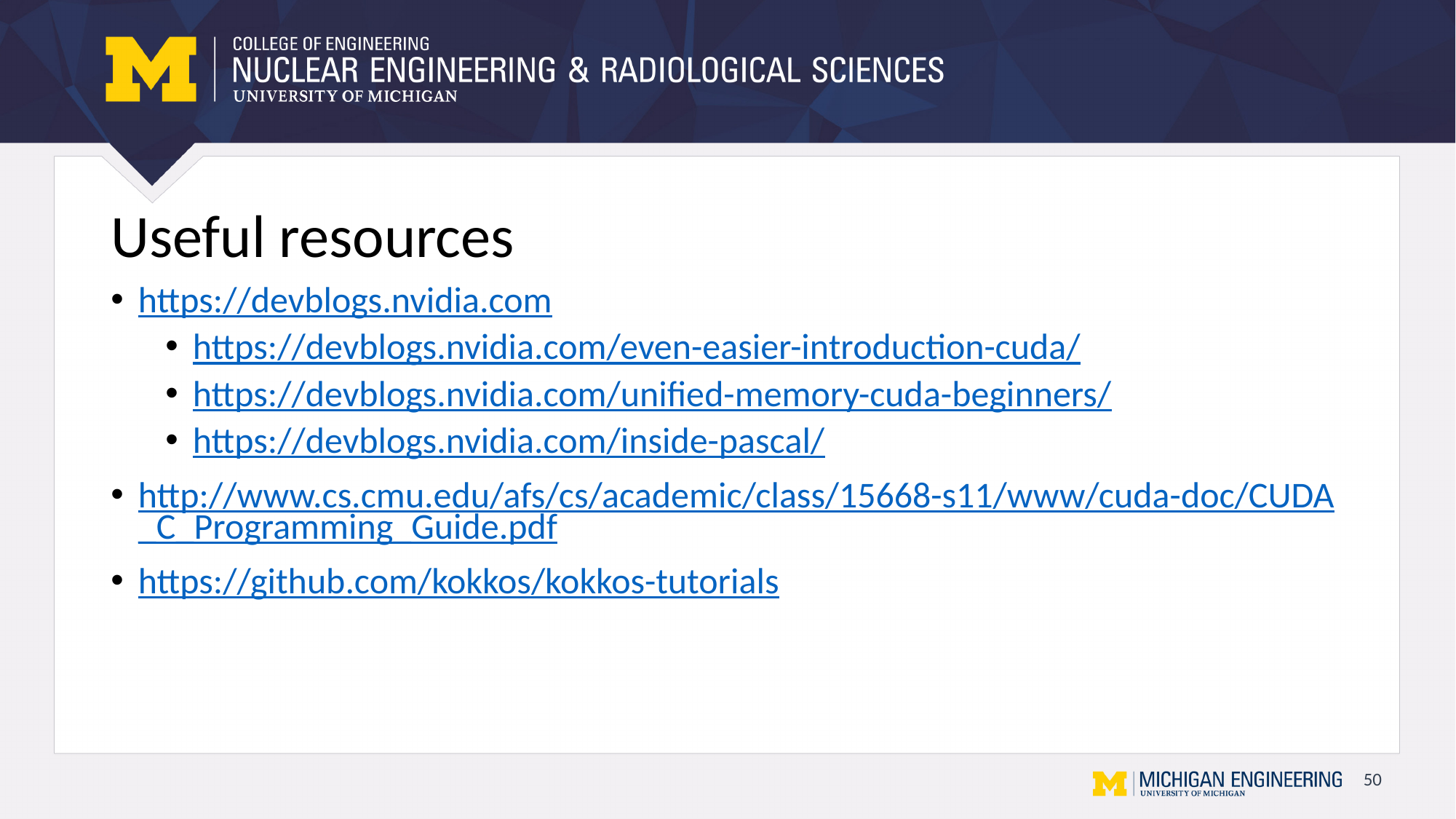

# Useful resources
https://devblogs.nvidia.com
https://devblogs.nvidia.com/even-easier-introduction-cuda/
https://devblogs.nvidia.com/unified-memory-cuda-beginners/
https://devblogs.nvidia.com/inside-pascal/
http://www.cs.cmu.edu/afs/cs/academic/class/15668-s11/www/cuda-doc/CUDA_C_Programming_Guide.pdf
https://github.com/kokkos/kokkos-tutorials